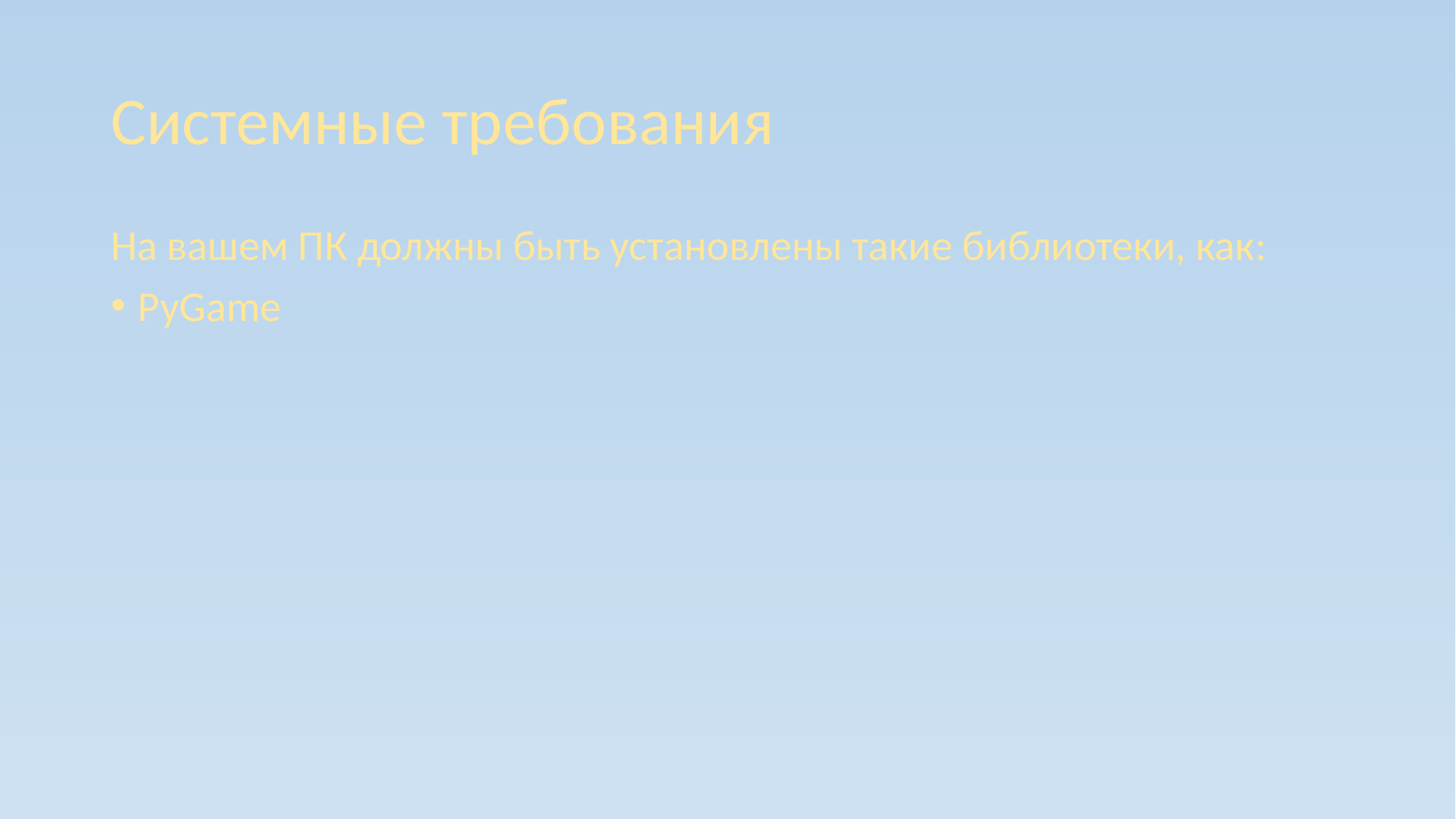

# Системные требования
На вашем ПК должны быть установлены такие библиотеки, как:
PyGame